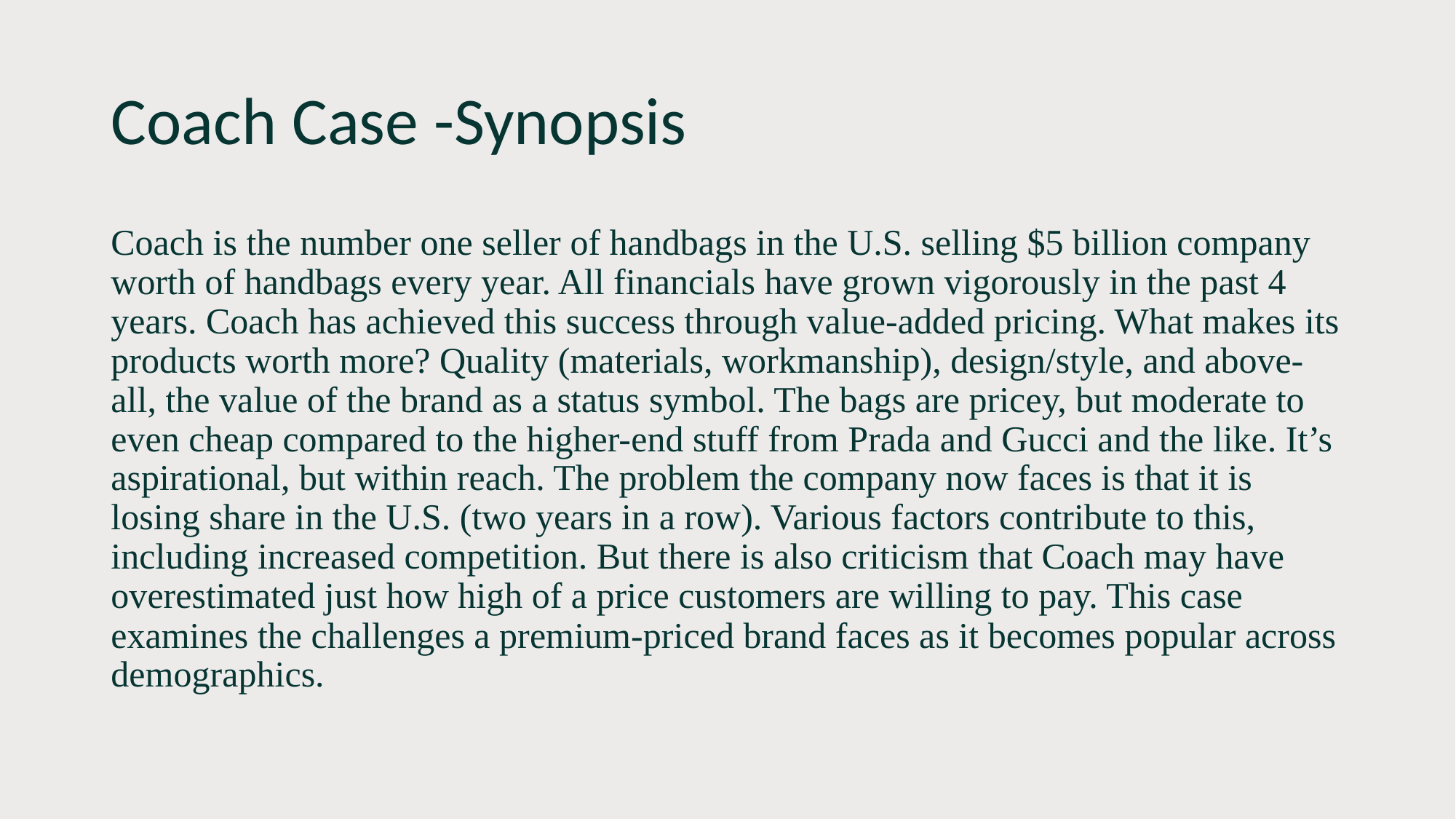

# Coach Case -Synopsis
Coach is the number one seller of handbags in the U.S. selling $5 billion company worth of handbags every year. All financials have grown vigorously in the past 4 years. Coach has achieved this success through value-added pricing. What makes its products worth more? Quality (materials, workmanship), design/style, and above-all, the value of the brand as a status symbol. The bags are pricey, but moderate to even cheap compared to the higher-end stuff from Prada and Gucci and the like. It’s aspirational, but within reach. The problem the company now faces is that it is losing share in the U.S. (two years in a row). Various factors contribute to this, including increased competition. But there is also criticism that Coach may have overestimated just how high of a price customers are willing to pay. This case examines the challenges a premium-priced brand faces as it becomes popular across demographics.